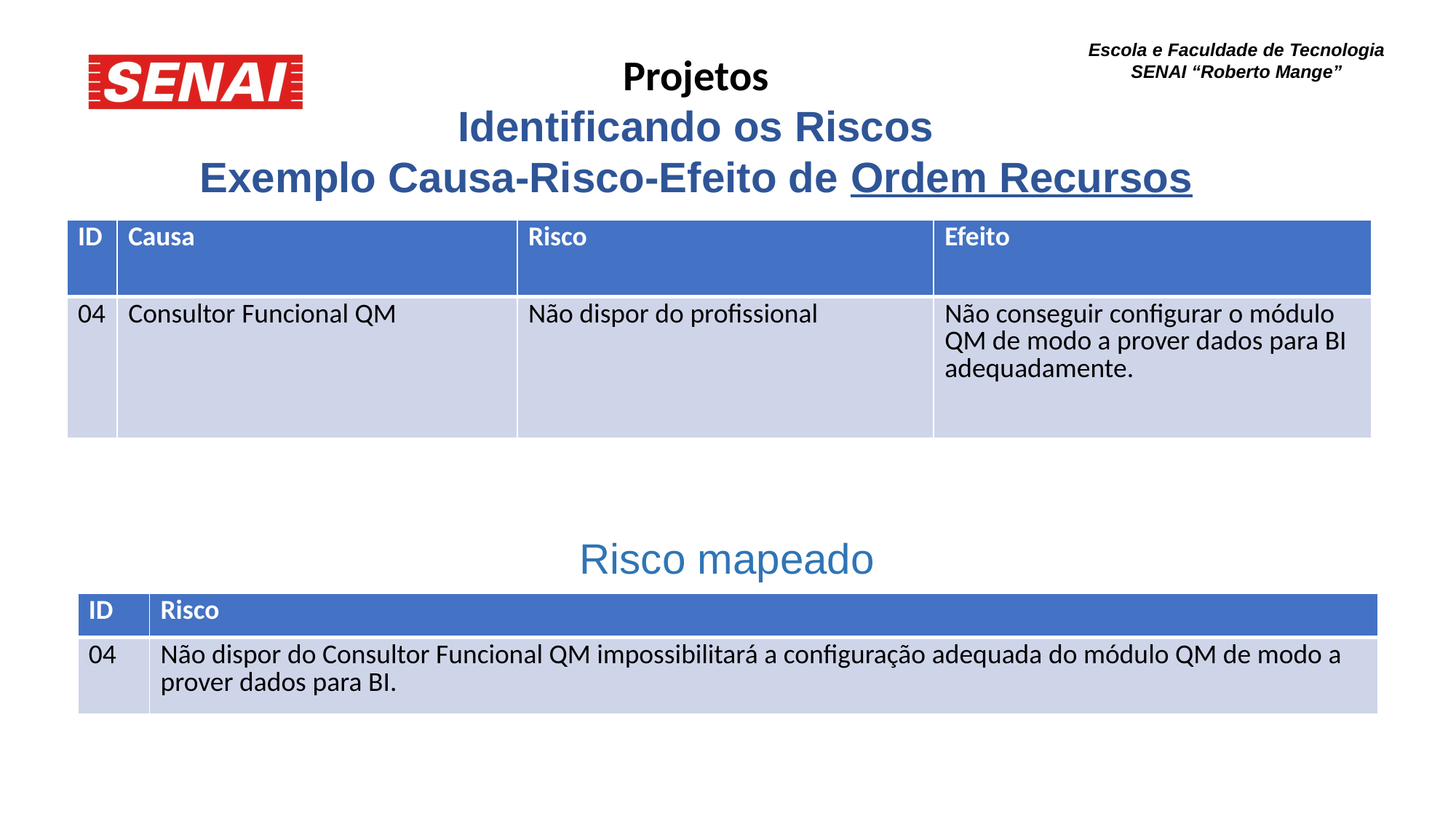

Projetos
Identificando os Riscos
Exemplo Causa-Risco-Efeito de Ordem Recursos

| ID | Causa | Risco | Efeito |
| --- | --- | --- | --- |
| 04 | Consultor Funcional QM | Não dispor do profissional | Não conseguir configurar o módulo QM de modo a prover dados para BI adequadamente. |
Risco mapeado
| ID | Risco |
| --- | --- |
| 04 | Não dispor do Consultor Funcional QM impossibilitará a configuração adequada do módulo QM de modo a prover dados para BI. |